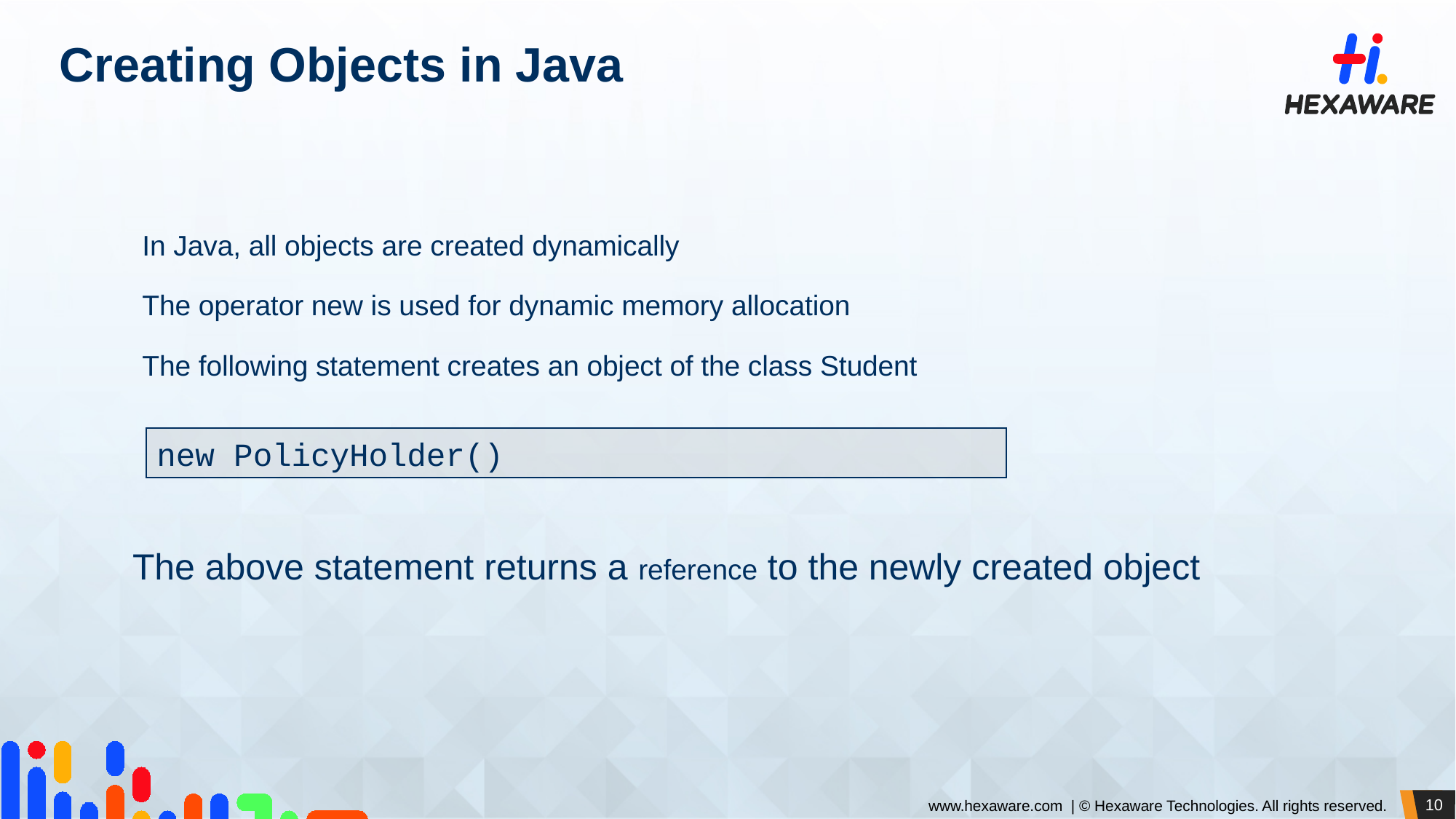

# Creating Objects in Java
In Java, all objects are created dynamically
The operator new is used for dynamic memory allocation
The following statement creates an object of the class Student
new PolicyHolder()
The above statement returns a reference to the newly created object